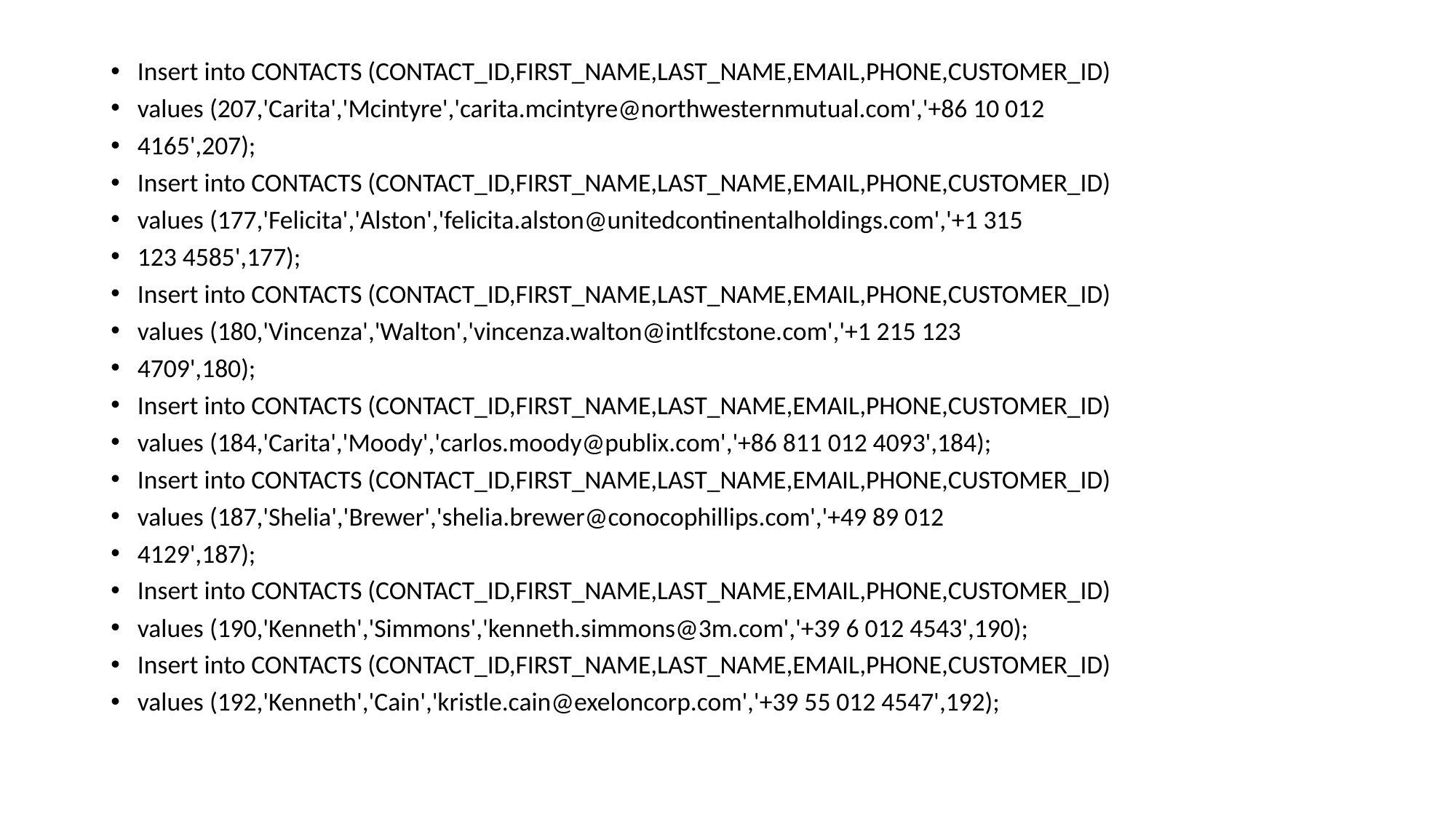

Insert into CONTACTS (CONTACT_ID,FIRST_NAME,LAST_NAME,EMAIL,PHONE,CUSTOMER_ID)
values (207,'Carita','Mcintyre','carita.mcintyre@northwesternmutual.com','+86 10 012
4165',207);
Insert into CONTACTS (CONTACT_ID,FIRST_NAME,LAST_NAME,EMAIL,PHONE,CUSTOMER_ID)
values (177,'Felicita','Alston','felicita.alston@unitedcontinentalholdings.com','+1 315
123 4585',177);
Insert into CONTACTS (CONTACT_ID,FIRST_NAME,LAST_NAME,EMAIL,PHONE,CUSTOMER_ID)
values (180,'Vincenza','Walton','vincenza.walton@intlfcstone.com','+1 215 123
4709',180);
Insert into CONTACTS (CONTACT_ID,FIRST_NAME,LAST_NAME,EMAIL,PHONE,CUSTOMER_ID)
values (184,'Carita','Moody','carlos.moody@publix.com','+86 811 012 4093',184);
Insert into CONTACTS (CONTACT_ID,FIRST_NAME,LAST_NAME,EMAIL,PHONE,CUSTOMER_ID)
values (187,'Shelia','Brewer','shelia.brewer@conocophillips.com','+49 89 012
4129',187);
Insert into CONTACTS (CONTACT_ID,FIRST_NAME,LAST_NAME,EMAIL,PHONE,CUSTOMER_ID)
values (190,'Kenneth','Simmons','kenneth.simmons@3m.com','+39 6 012 4543',190);
Insert into CONTACTS (CONTACT_ID,FIRST_NAME,LAST_NAME,EMAIL,PHONE,CUSTOMER_ID)
values (192,'Kenneth','Cain','kristle.cain@exeloncorp.com','+39 55 012 4547',192);